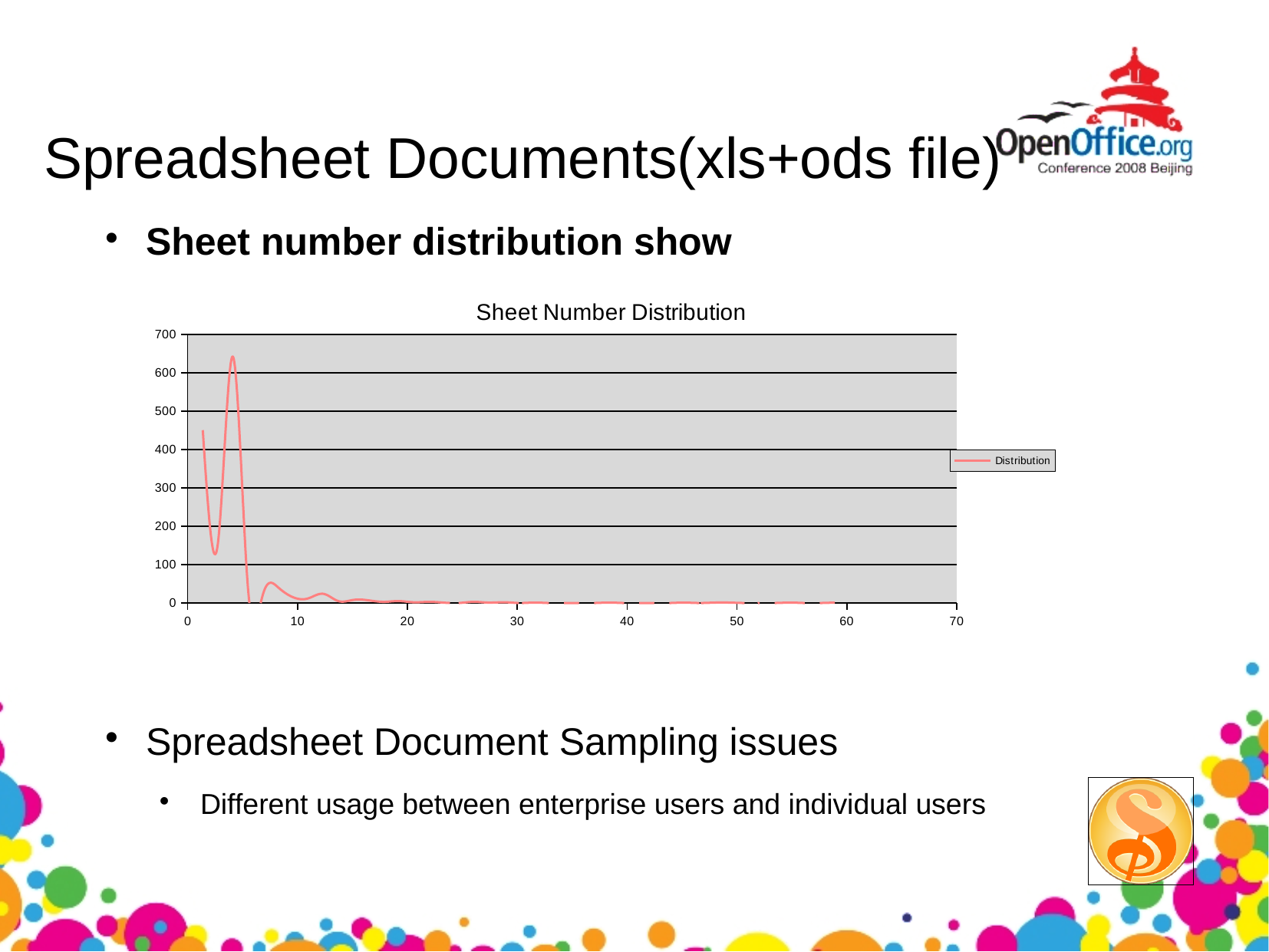

Spreadsheet Documents(xls+ods file)
Sheet number distribution show

### Chart: Sheet Number Distribution

| Category | Distribution |
|---|---|
Spreadsheet Document Sampling issues
Different usage between enterprise users and individual users